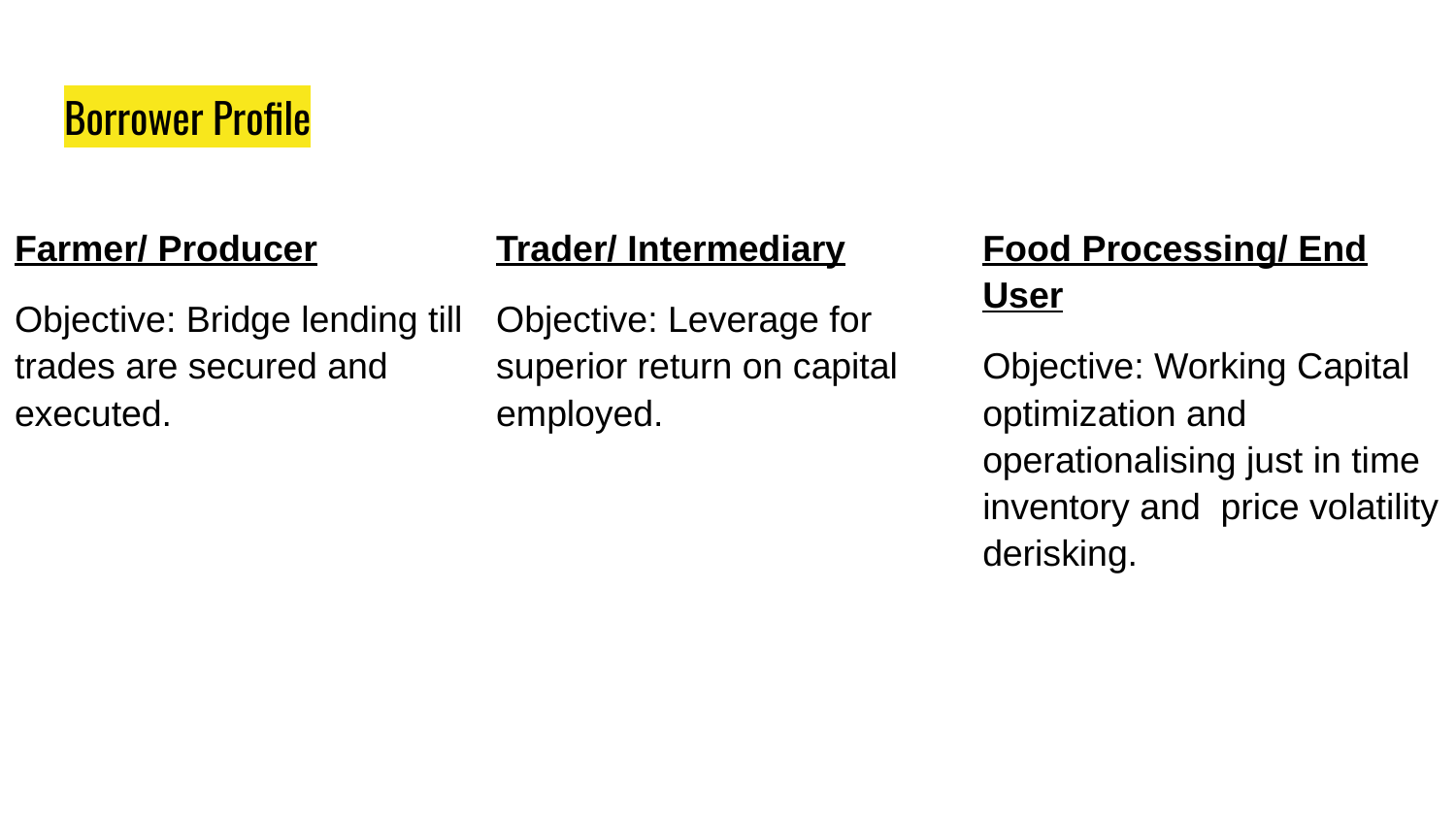

# Borrower Profile
Farmer/ Producer
Objective: Bridge lending till trades are secured and executed.
Trader/ Intermediary
Objective: Leverage for superior return on capital employed.
Food Processing/ End User
Objective: Working Capital optimization and operationalising just in time inventory and  price volatility derisking.